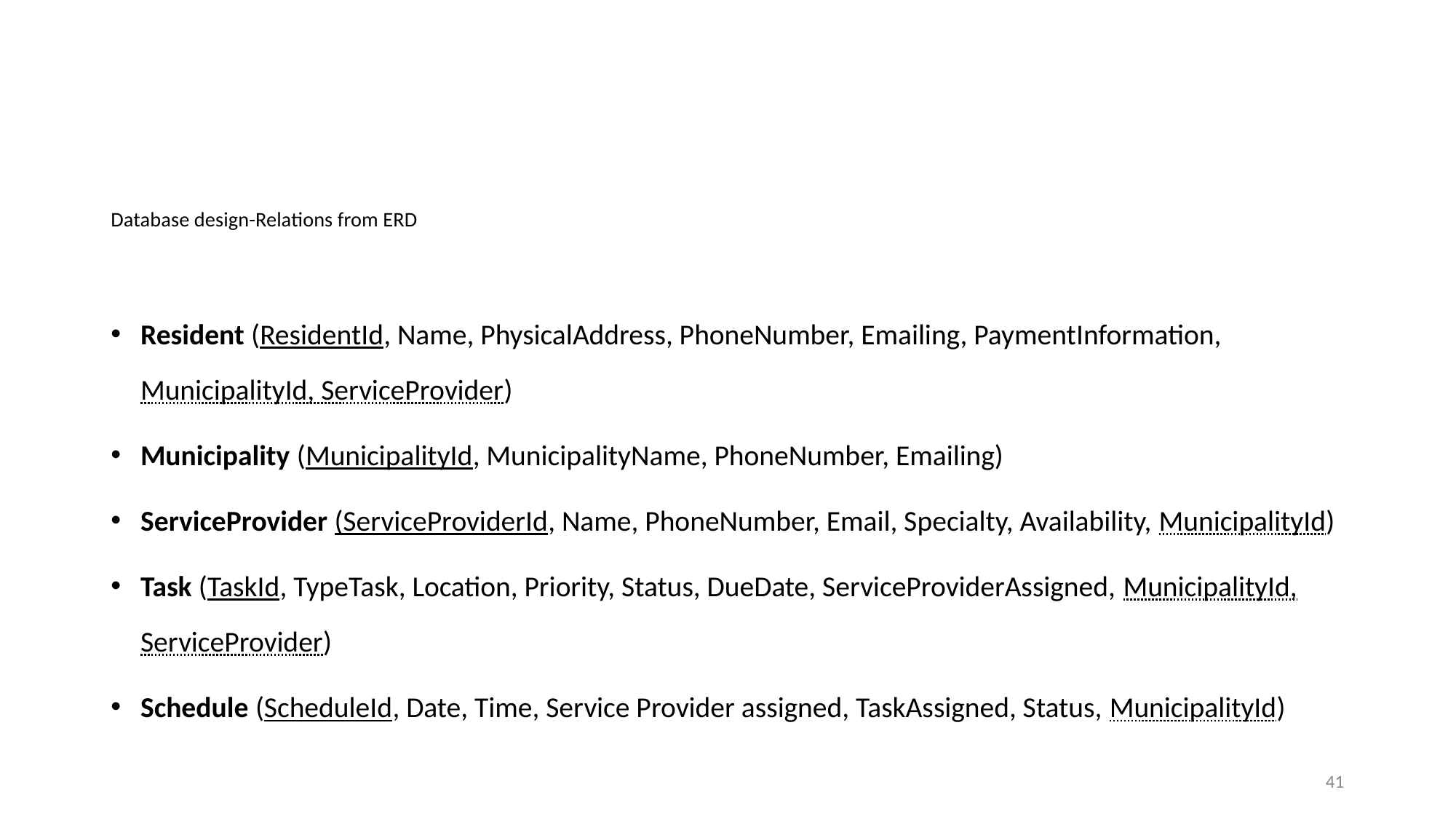

# Database design-Relations from ERD
Resident (ResidentId, Name, PhysicalAddress, PhoneNumber, Emailing, PaymentInformation, MunicipalityId, ServiceProvider)
Municipality (MunicipalityId, MunicipalityName, PhoneNumber, Emailing)
ServiceProvider (ServiceProviderId, Name, PhoneNumber, Email, Specialty, Availability, MunicipalityId)
Task (TaskId, TypeTask, Location, Priority, Status, DueDate, ServiceProviderAssigned, MunicipalityId, ServiceProvider)
Schedule (ScheduleId, Date, Time, Service Provider assigned, TaskAssigned, Status, MunicipalityId)

41